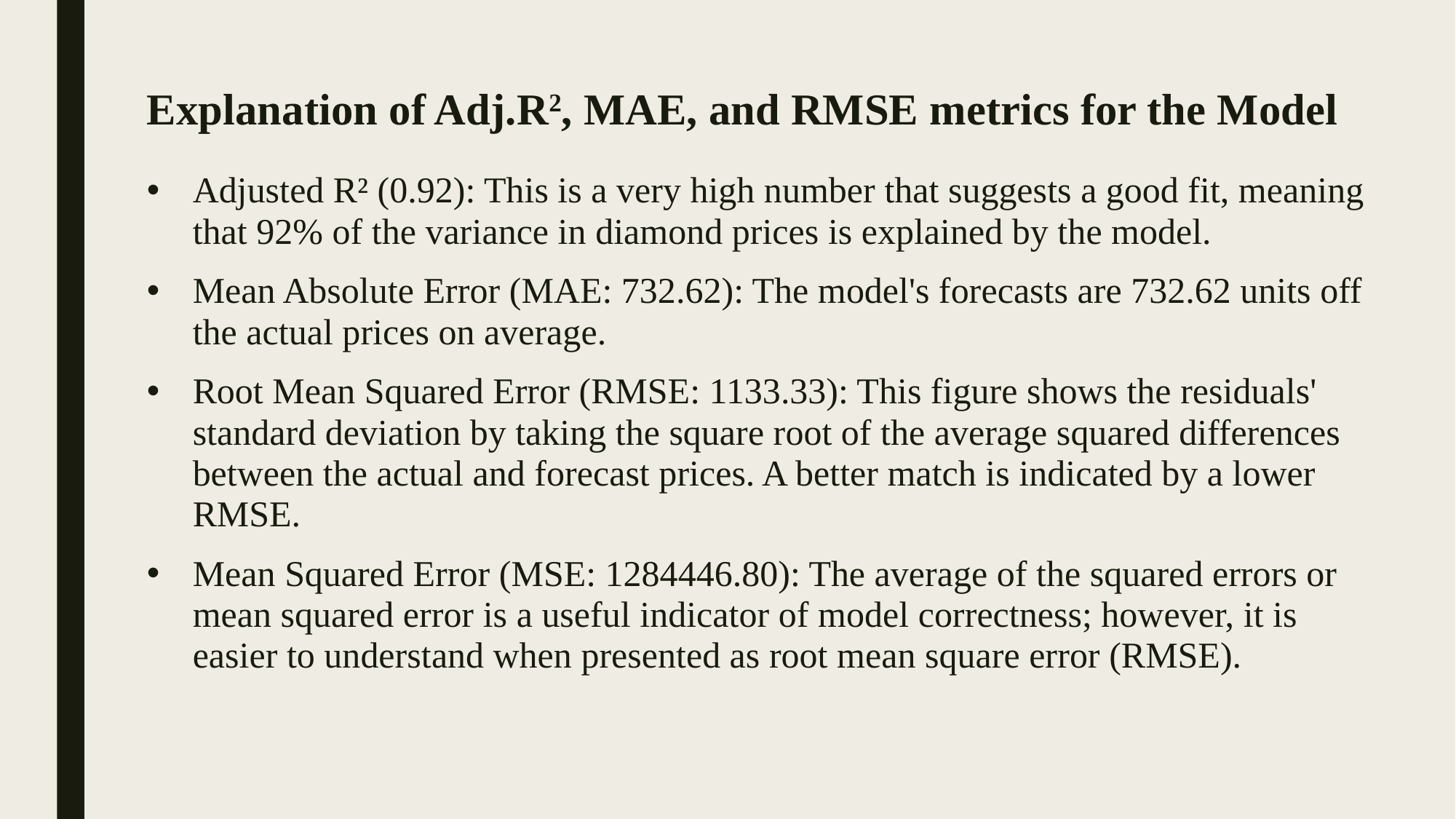

# Explanation of Adj.R2, MAE, and RMSE metrics for the Model
Adjusted R² (0.92): This is a very high number that suggests a good fit, meaning that 92% of the variance in diamond prices is explained by the model.
Mean Absolute Error (MAE: 732.62): The model's forecasts are 732.62 units off the actual prices on average.
Root Mean Squared Error (RMSE: 1133.33): This figure shows the residuals' standard deviation by taking the square root of the average squared differences between the actual and forecast prices. A better match is indicated by a lower RMSE.
Mean Squared Error (MSE: 1284446.80): The average of the squared errors or mean squared error is a useful indicator of model correctness; however, it is easier to understand when presented as root mean square error (RMSE).